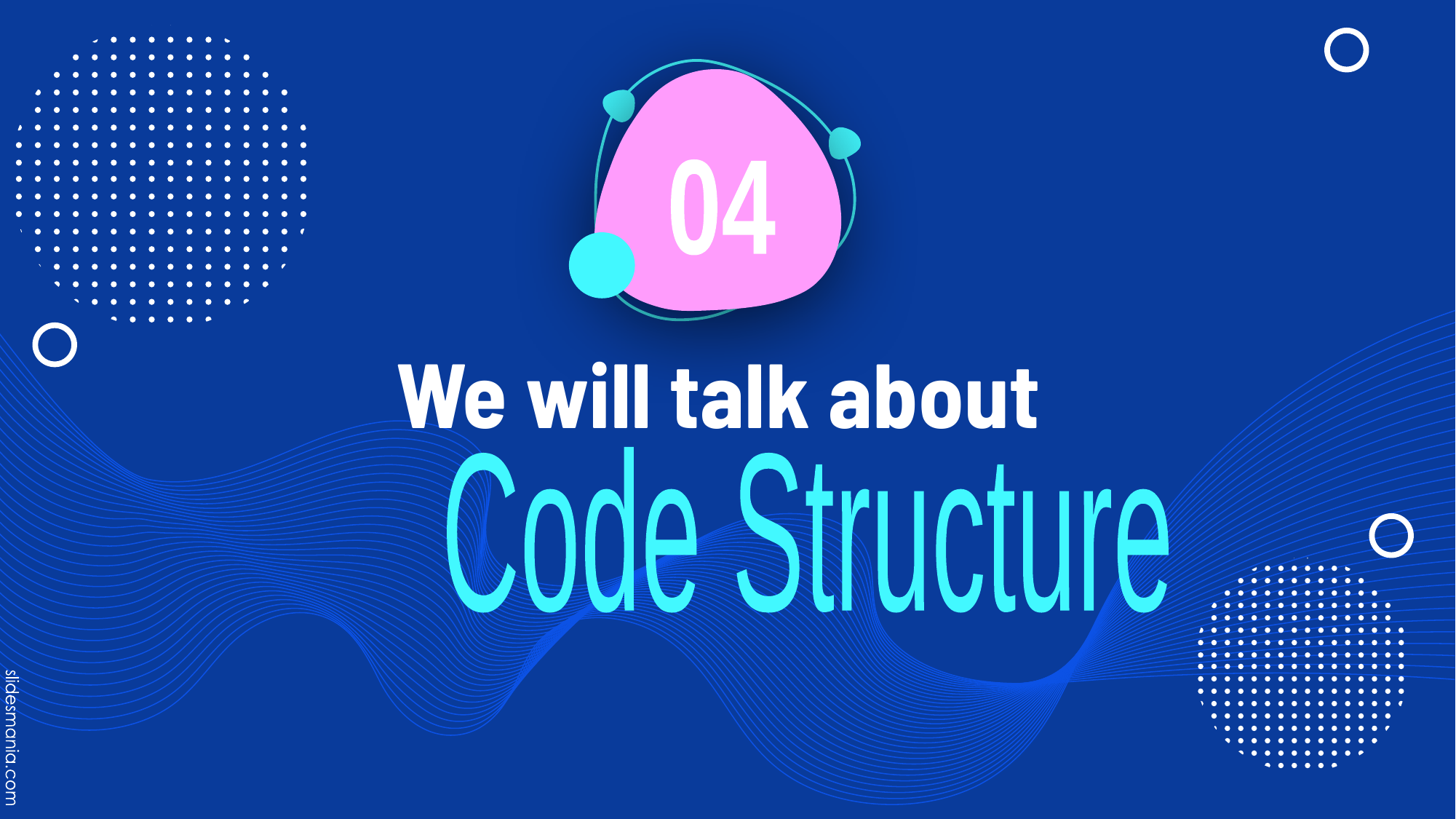

04
# We will talk about
Code Structure